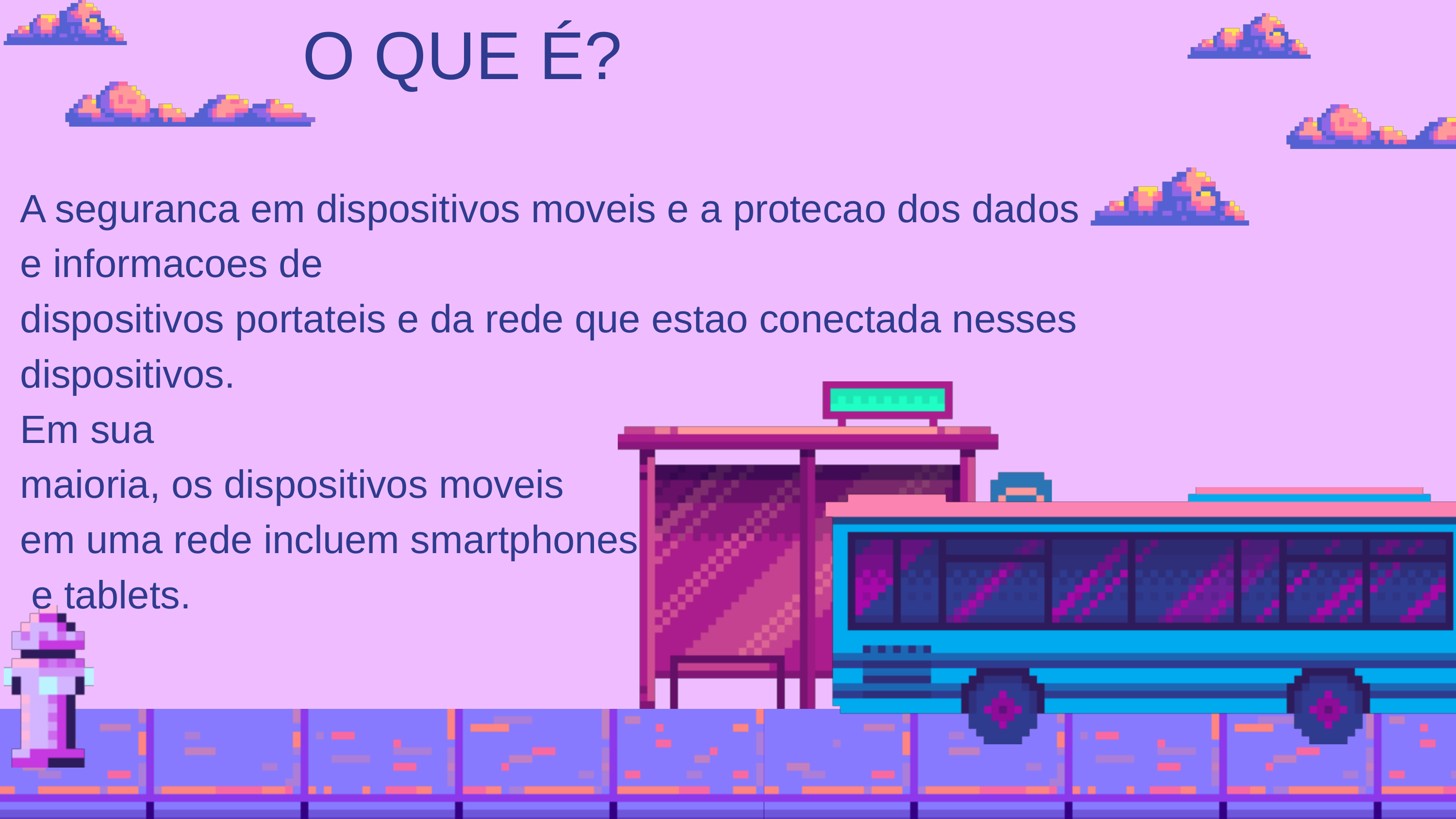

O QUE É?

A seguranca em dispositivos moveis e a protecao dos dados e informacoes de
dispositivos portateis e da rede que estao conectada nesses dispositivos.
Em sua
maioria, os dispositivos moveis
em uma rede incluem smartphones
 e tablets.